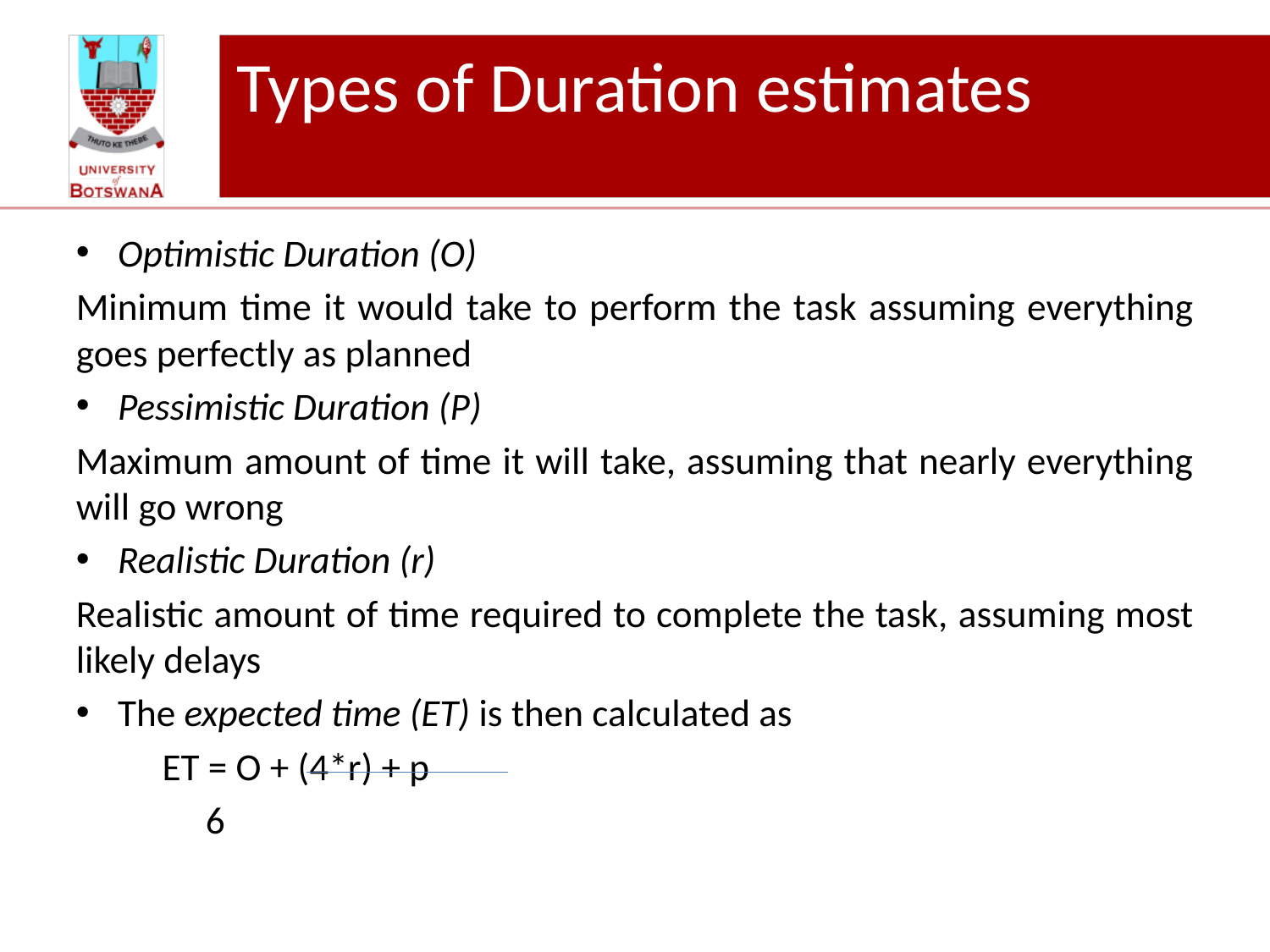

# Types of Duration estimates
Optimistic Duration (O)
Minimum time it would take to perform the task assuming everything goes perfectly as planned
Pessimistic Duration (P)
Maximum amount of time it will take, assuming that nearly everything will go wrong
Realistic Duration (r)
Realistic amount of time required to complete the task, assuming most likely delays
The expected time (ET) is then calculated as
	ET = O + (4*r) + p
		     6